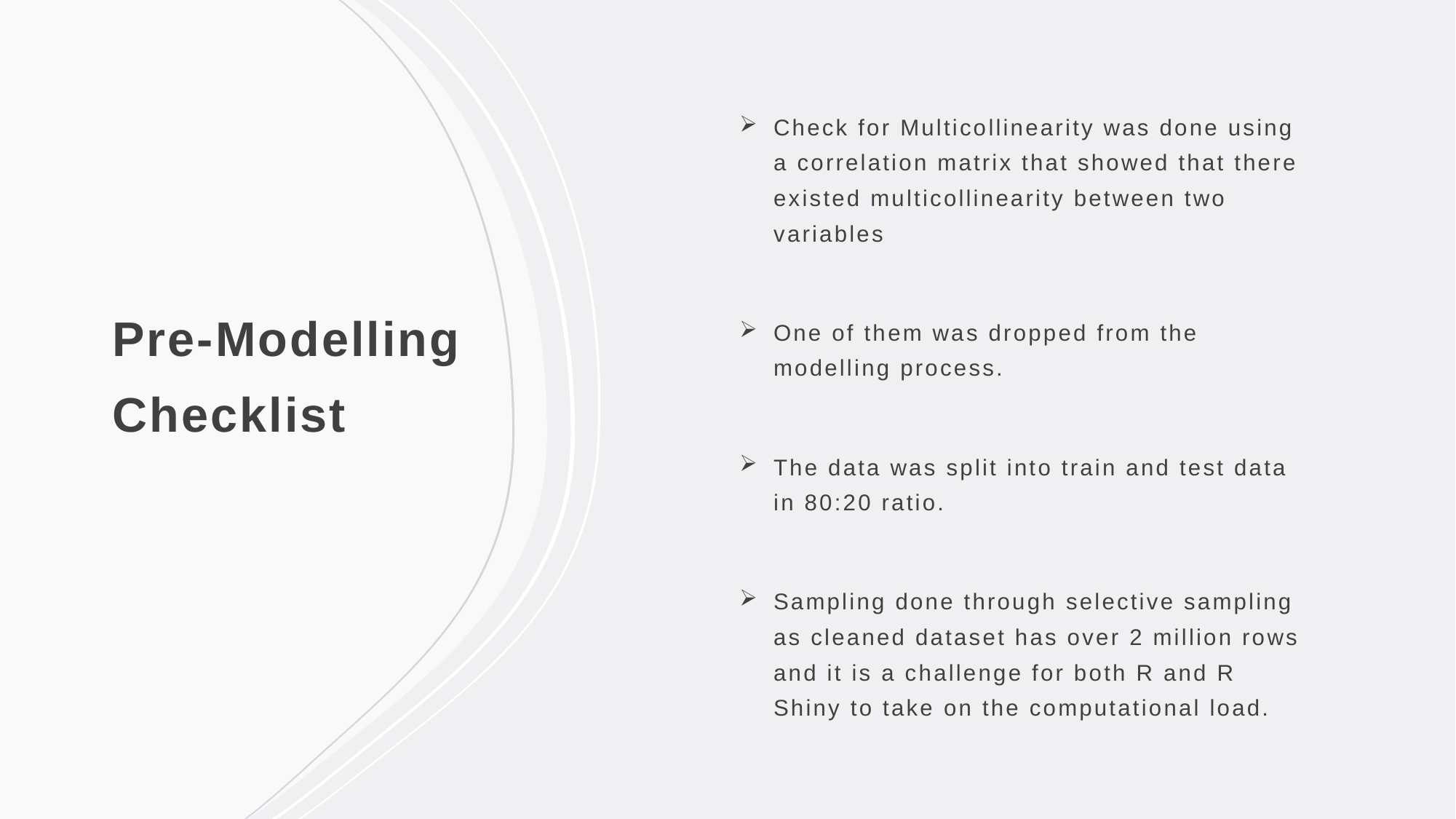

Check for Multicollinearity was done using a correlation matrix that showed that there existed multicollinearity between two variables

One of them was dropped from the modelling process.

The data was split into train and test data in 80:20 ratio.

Sampling done through selective sampling as cleaned dataset has over 2 million rows and it is a challenge for both R and R Shiny to take on the computational load.

# Pre-Modelling Checklist